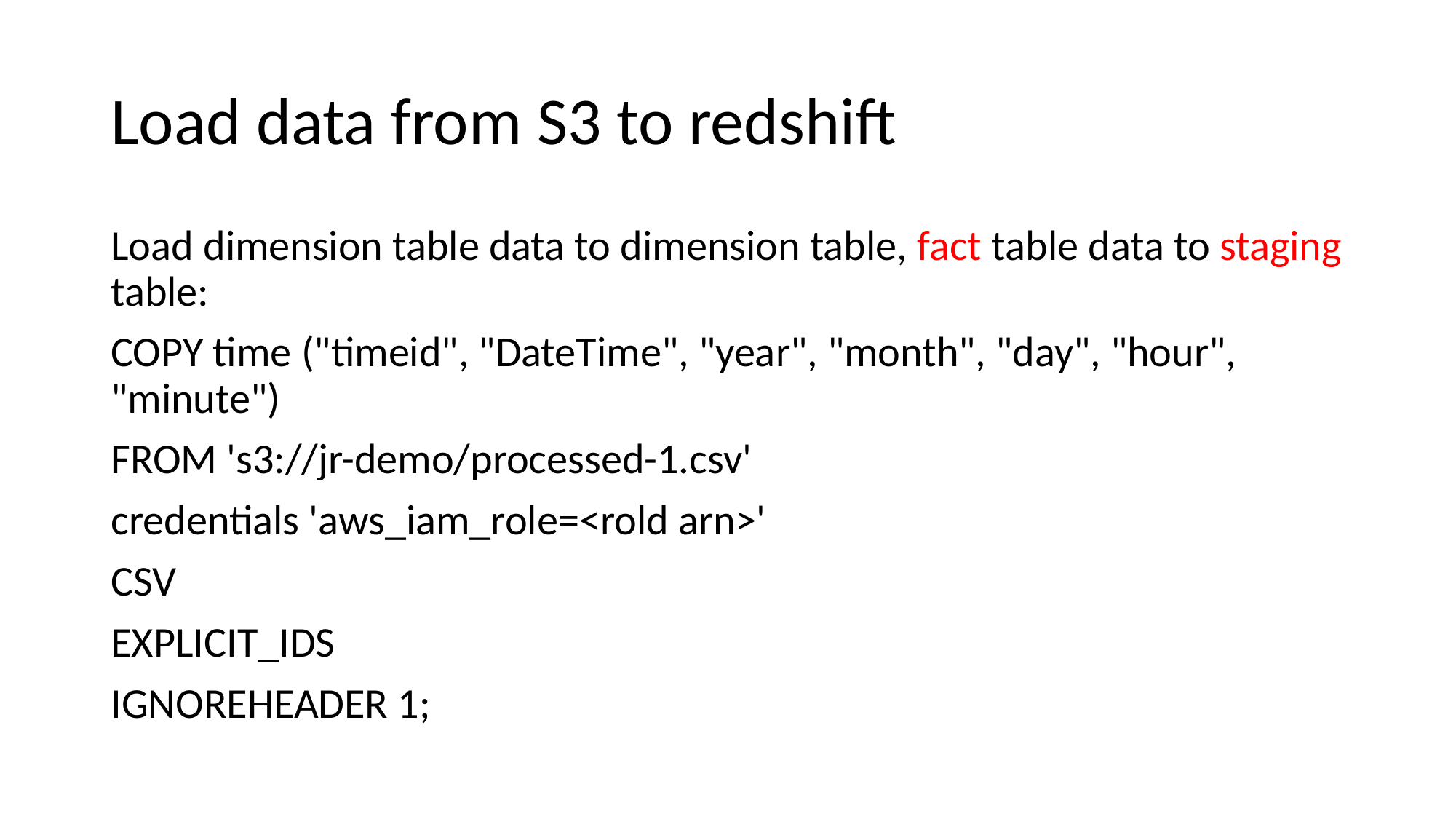

# Load data from S3 to redshift
Load dimension table data to dimension table, fact table data to staging table:
COPY time ("timeid", "DateTime", "year", "month", "day", "hour", "minute")
FROM 's3://jr-demo/processed-1.csv'
credentials 'aws_iam_role=<rold arn>'
CSV
EXPLICIT_IDS
IGNOREHEADER 1;